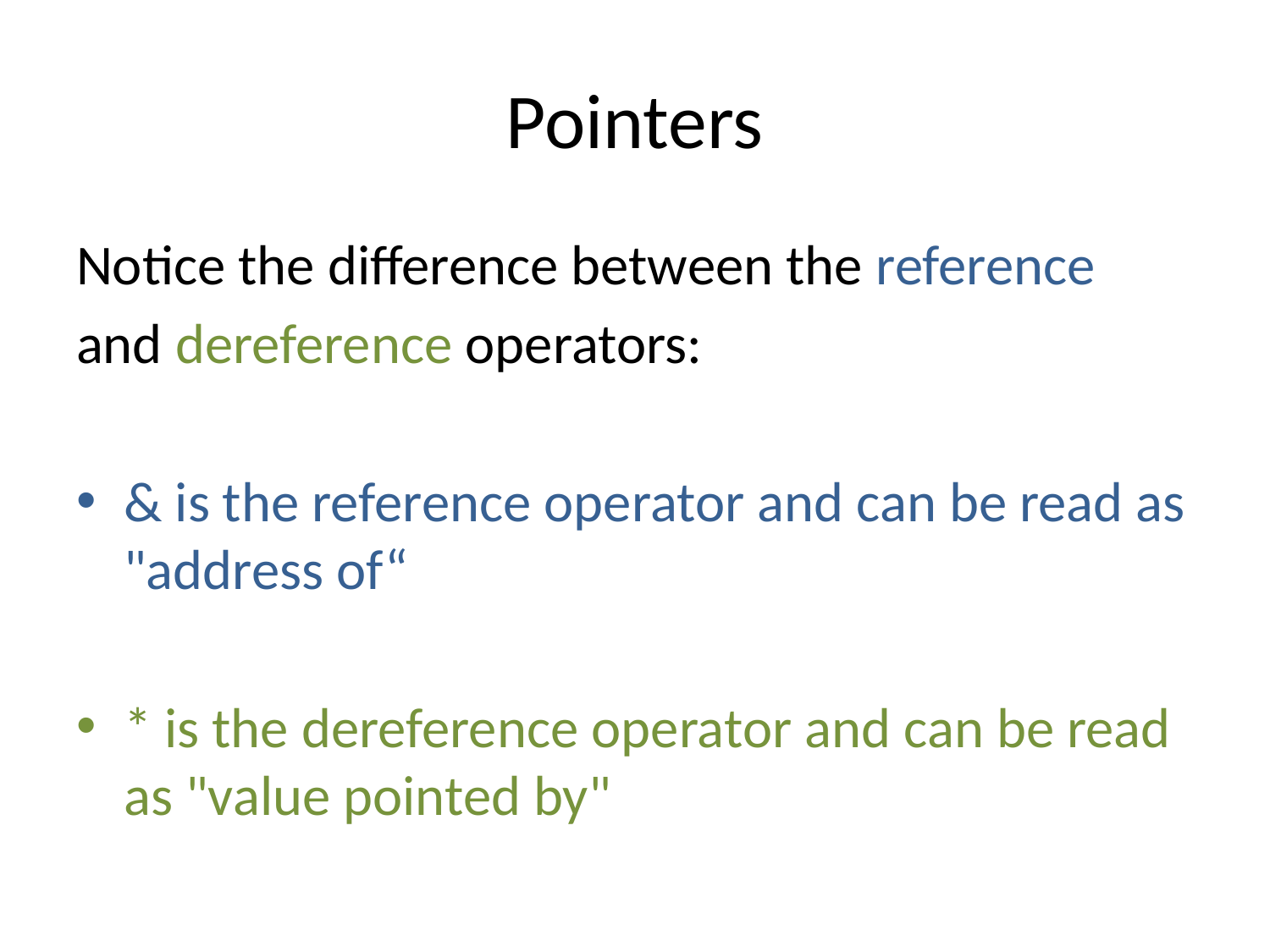

# Pointers
Notice the difference between the reference
and dereference operators:

& is the reference operator and can be read as "address of“

* is the dereference operator and can be read as "value pointed by"